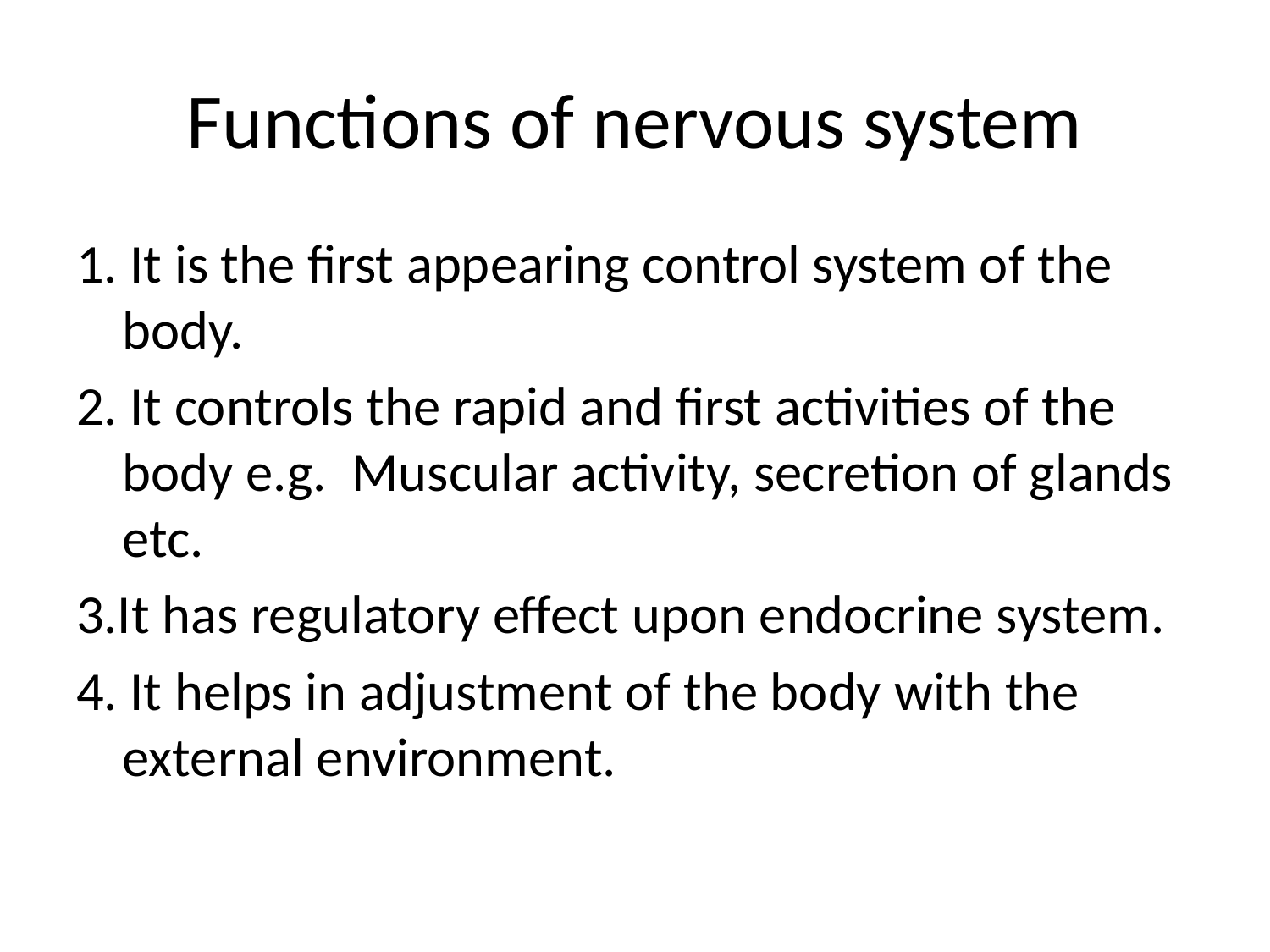

# Functions of nervous system
1. It is the first appearing control system of the body.
2. It controls the rapid and first activities of the body e.g.  Muscular activity, secretion of glands etc.
3.It has regulatory effect upon endocrine system.
4. It helps in adjustment of the body with the external environment.